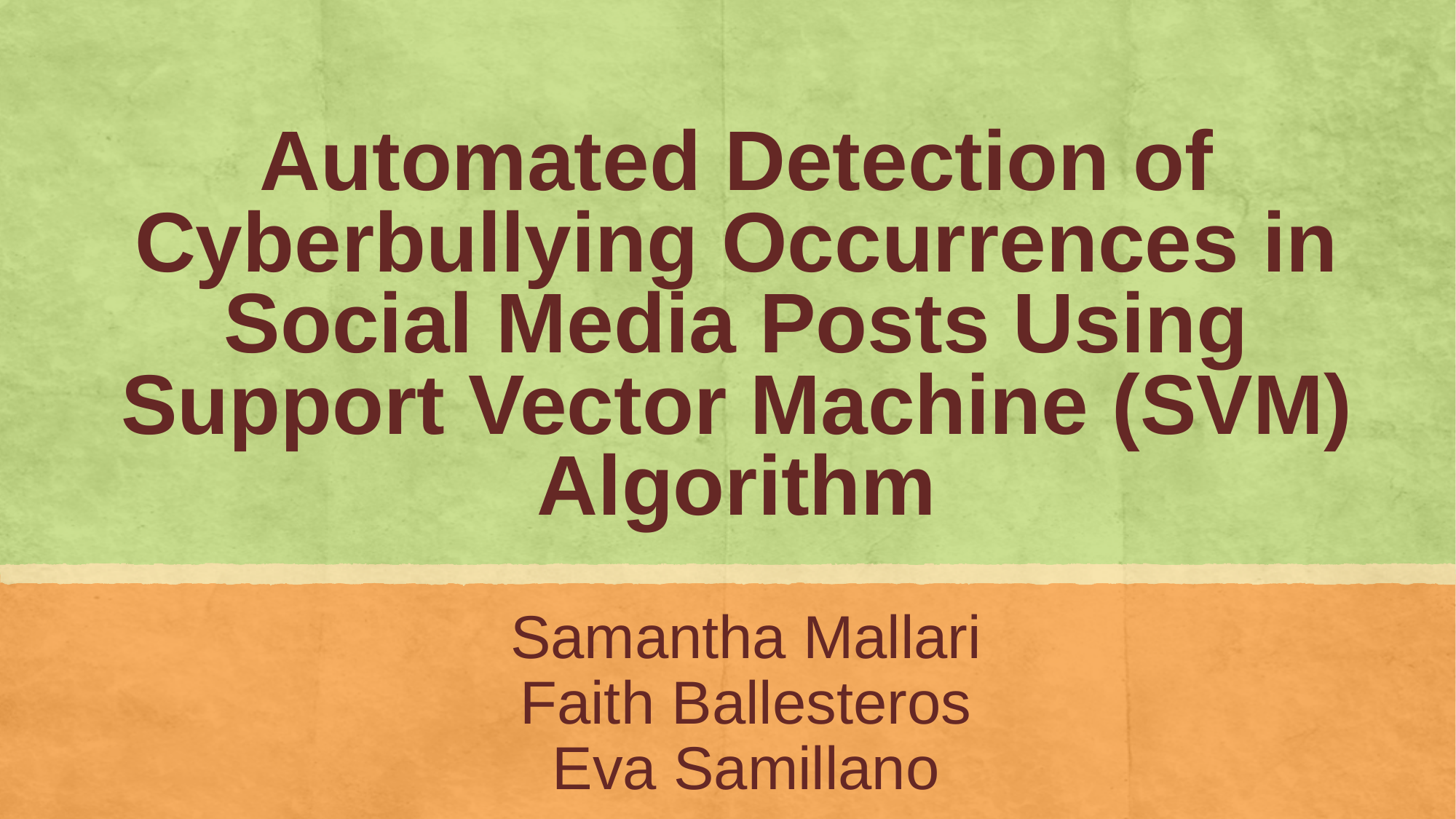

# Automated Detection of Cyberbullying Occurrences in Social Media Posts Using Support Vector Machine (SVM) Algorithm
Samantha Mallari
Faith Ballesteros
Eva Samillano